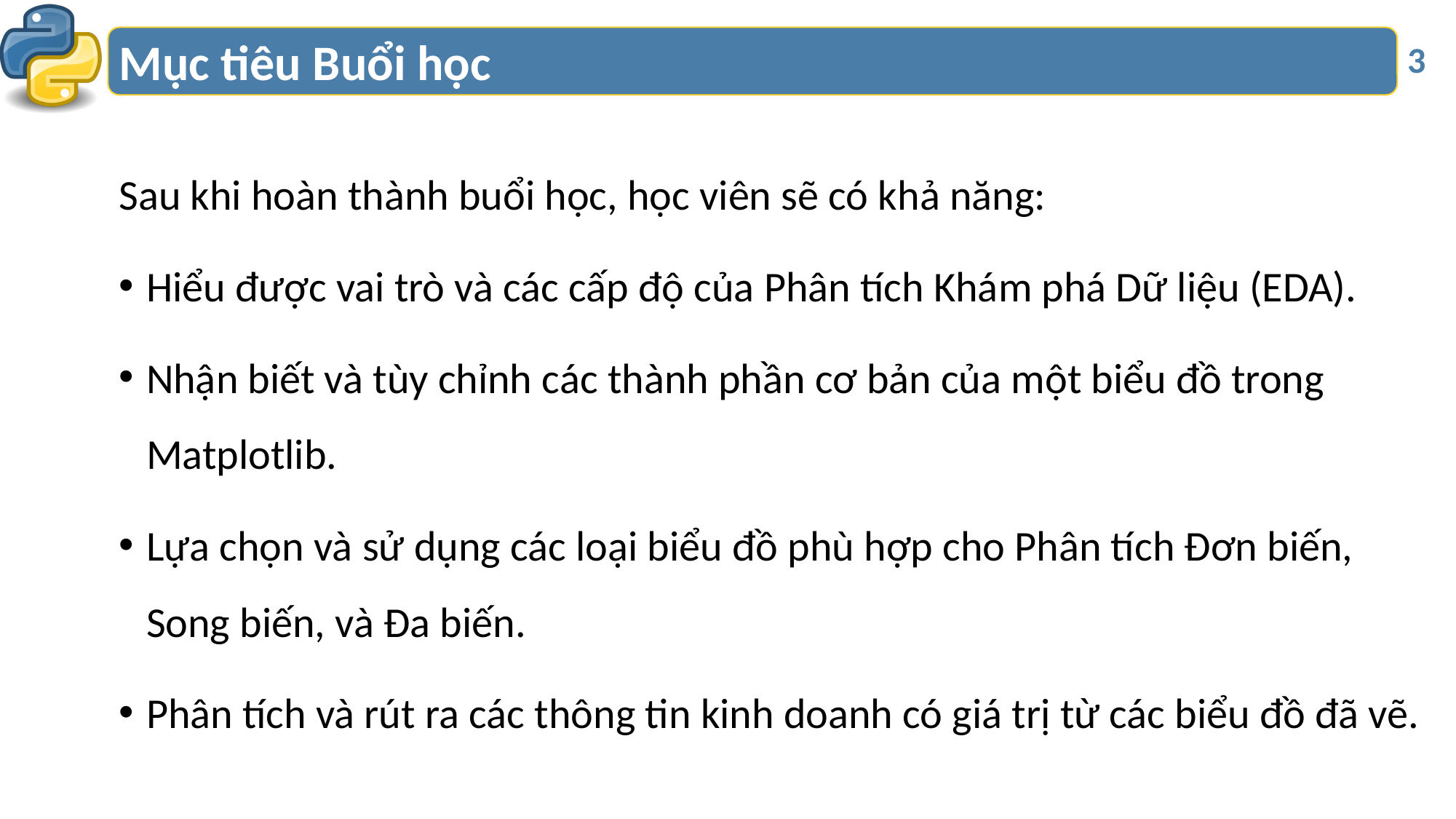

# Mục tiêu Buổi học
3
Sau khi hoàn thành buổi học, học viên sẽ có khả năng:
Hiểu được vai trò và các cấp độ của Phân tích Khám phá Dữ liệu (EDA).
Nhận biết và tùy chỉnh các thành phần cơ bản của một biểu đồ trong Matplotlib.
Lựa chọn và sử dụng các loại biểu đồ phù hợp cho Phân tích Đơn biến, Song biến, và Đa biến.
Phân tích và rút ra các thông tin kinh doanh có giá trị từ các biểu đồ đã vẽ.